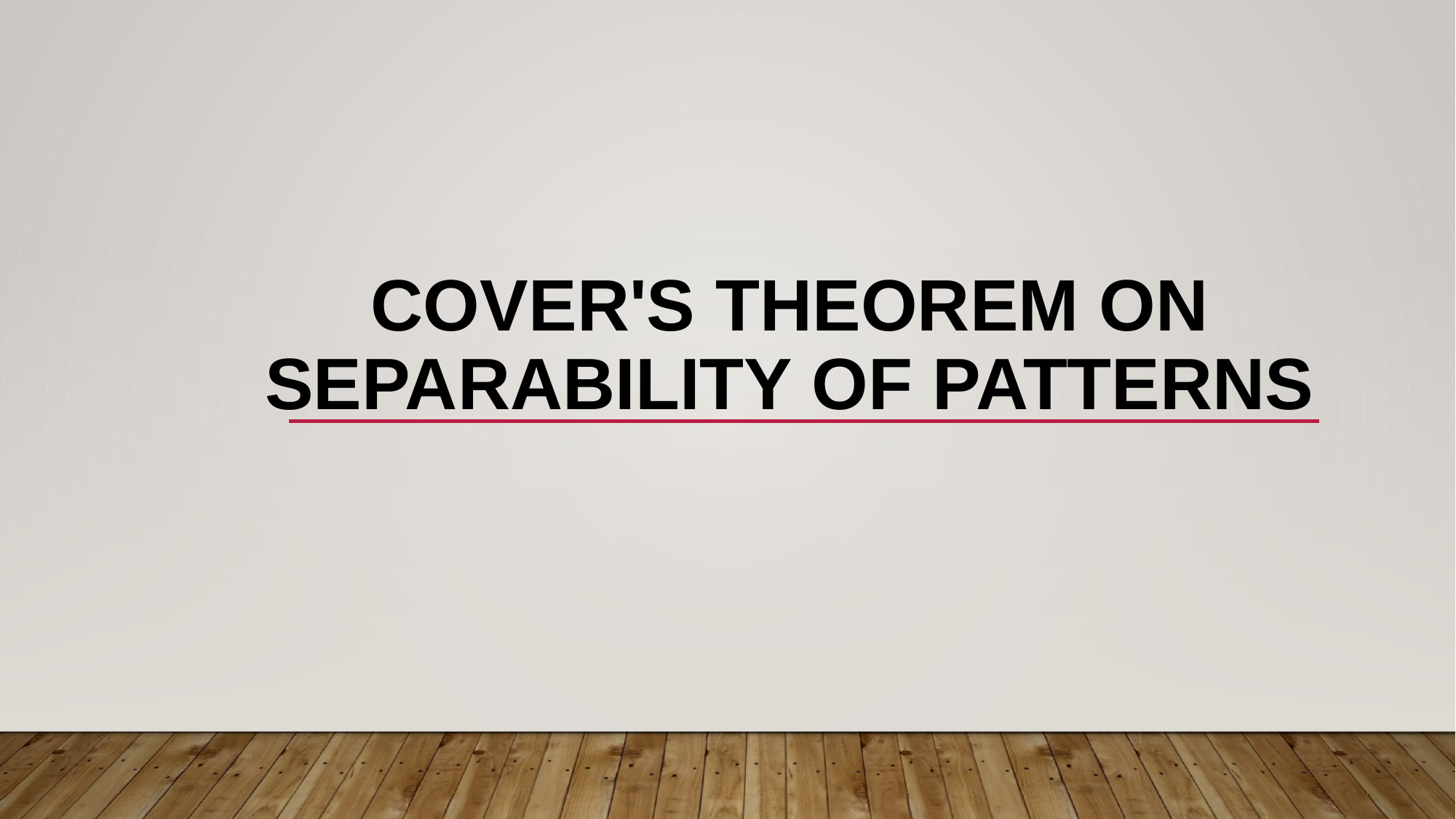

# Cover's theorem on separability of patterns